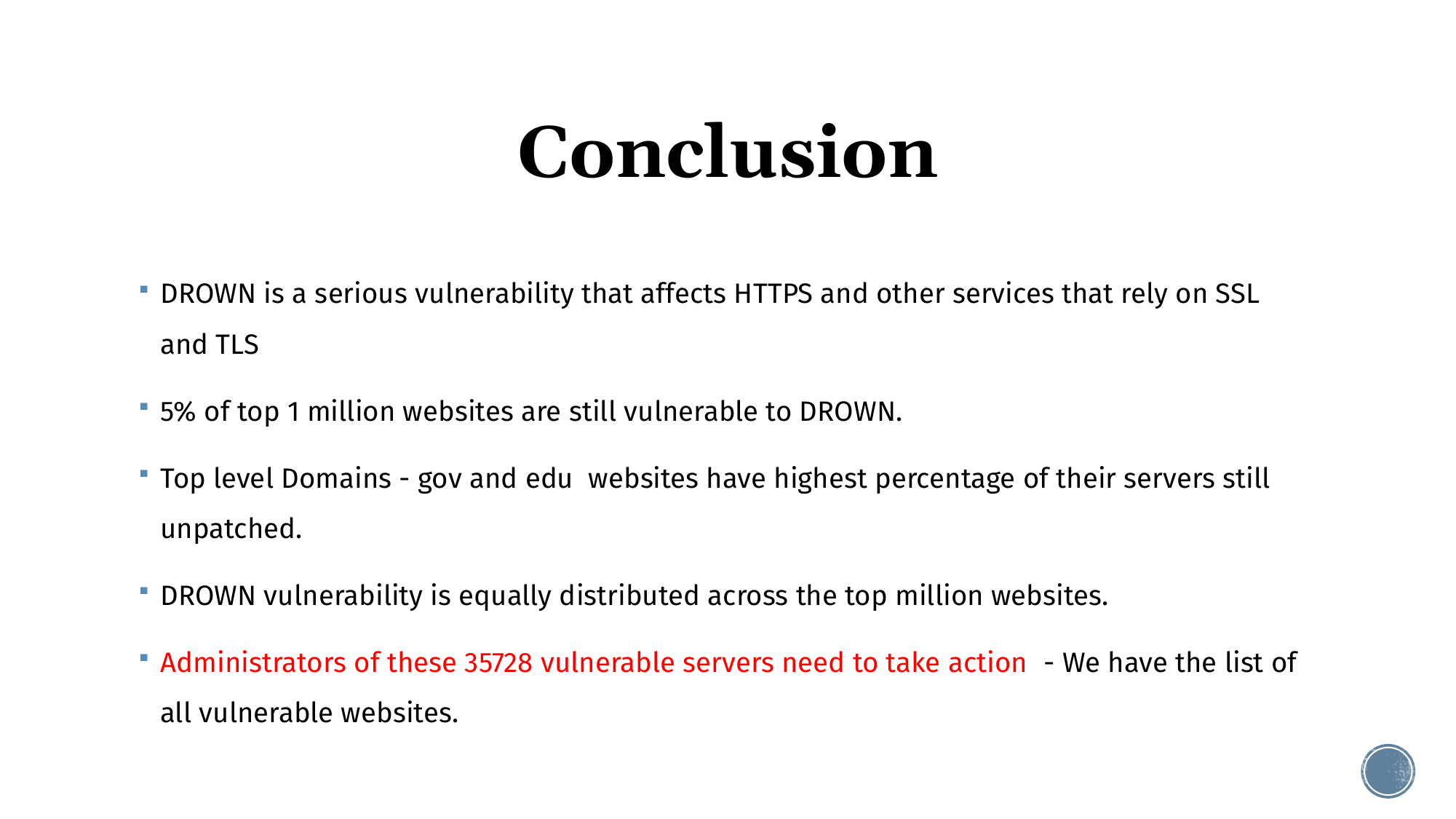

# Conclusion
DROWN is a serious vulnerability that affects HTTPS and other services that rely on SSL and TLS
5% of top 1 million websites are still vulnerable to DROWN.
Top level Domains - gov and edu  websites have highest percentage of their servers still unpatched.
DROWN vulnerability is equally distributed across the top million websites.
Administrators of these 35728 vulnerable servers need to take action  - We have the list of all vulnerable websites.